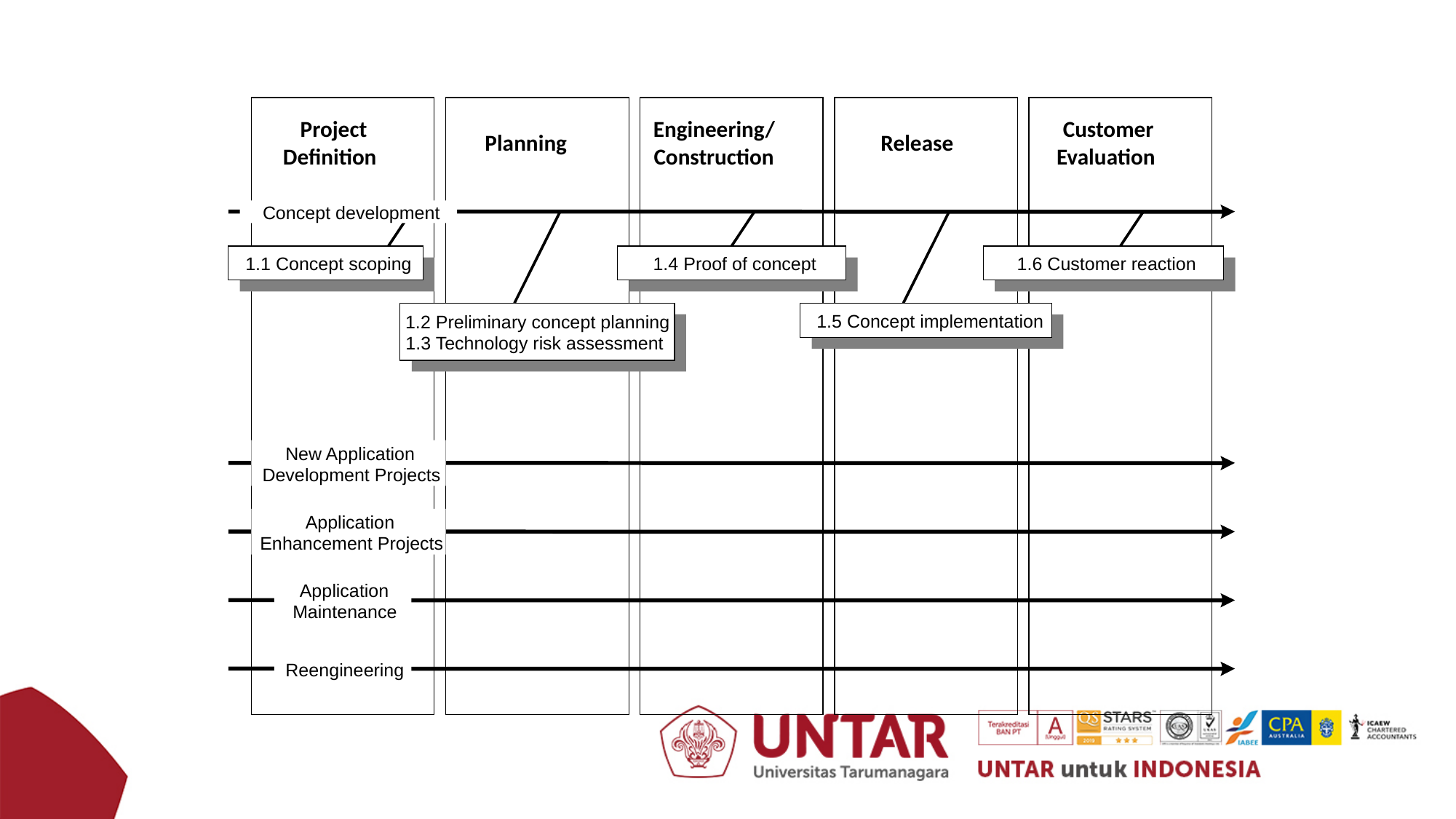

Project
Engineering/
Customer
Planning
Release
Definition
Construction
Evaluation

Concept development

1.1 Concept scoping
1.4 Proof of concept
1.6 Customer reaction

1.5 Concept implementation
1.2 Preliminary concept planning

1.3 Technology risk assessment

New Application

Development Projects

Application

Enhancement Projects

Application

Maintenance

Reengineering